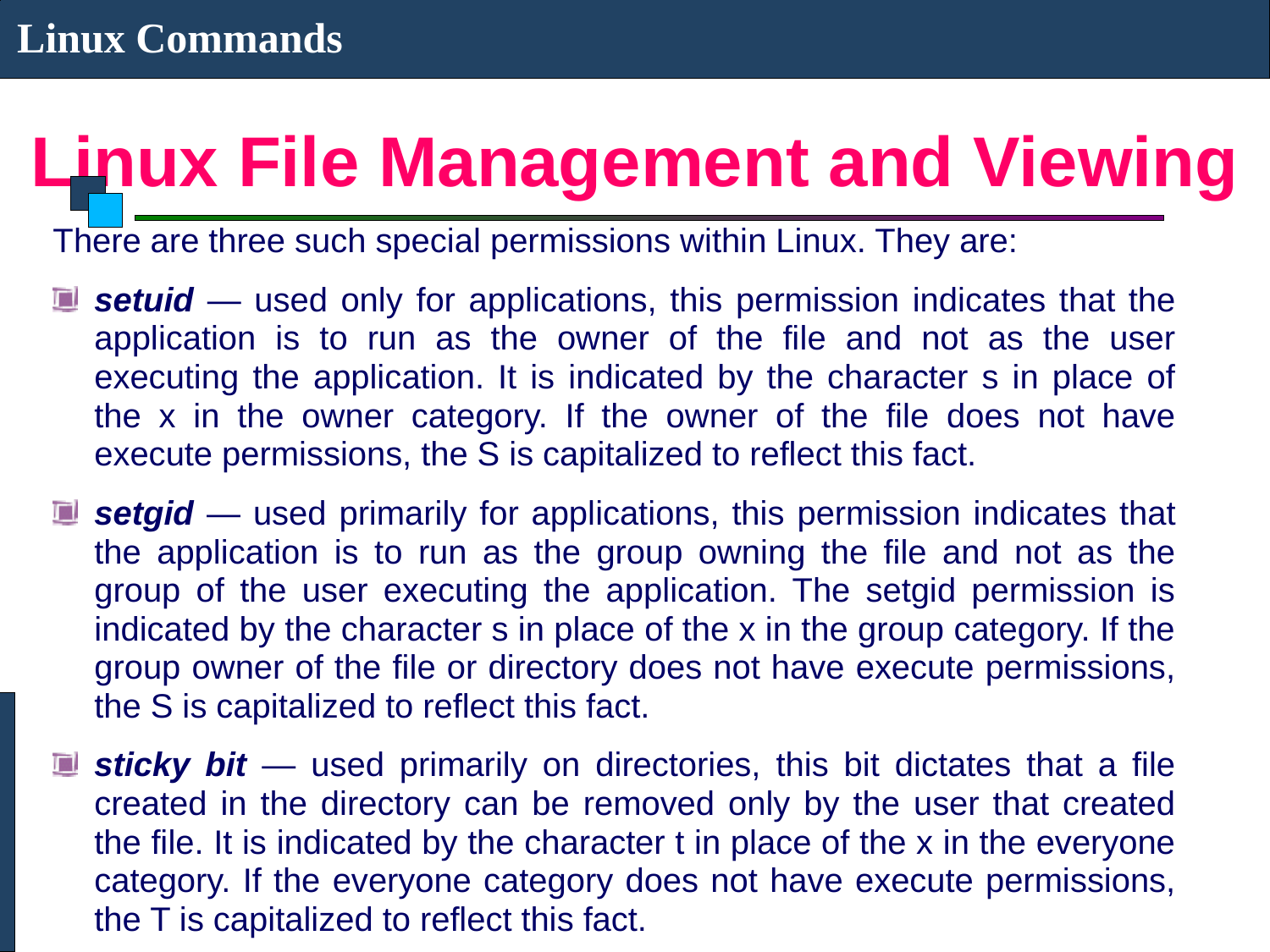

Linux Commands
# Linux File Management and Viewing

There are three such special permissions within Linux. They are:
setuid — used only for applications, this permission indicates that the application is to run as the owner of the file and not as the user executing the application. It is indicated by the character s in place of the x in the owner category. If the owner of the file does not have execute permissions, the S is capitalized to reflect this fact.
setgid — used primarily for applications, this permission indicates that the application is to run as the group owning the file and not as the group of the user executing the application. The setgid permission is indicated by the character s in place of the x in the group category. If the group owner of the file or directory does not have execute permissions, the S is capitalized to reflect this fact.
sticky bit — used primarily on directories, this bit dictates that a file created in the directory can be removed only by the user that created the file. It is indicated by the character t in place of the x in the everyone category. If the everyone category does not have execute permissions, the T is capitalized to reflect this fact.